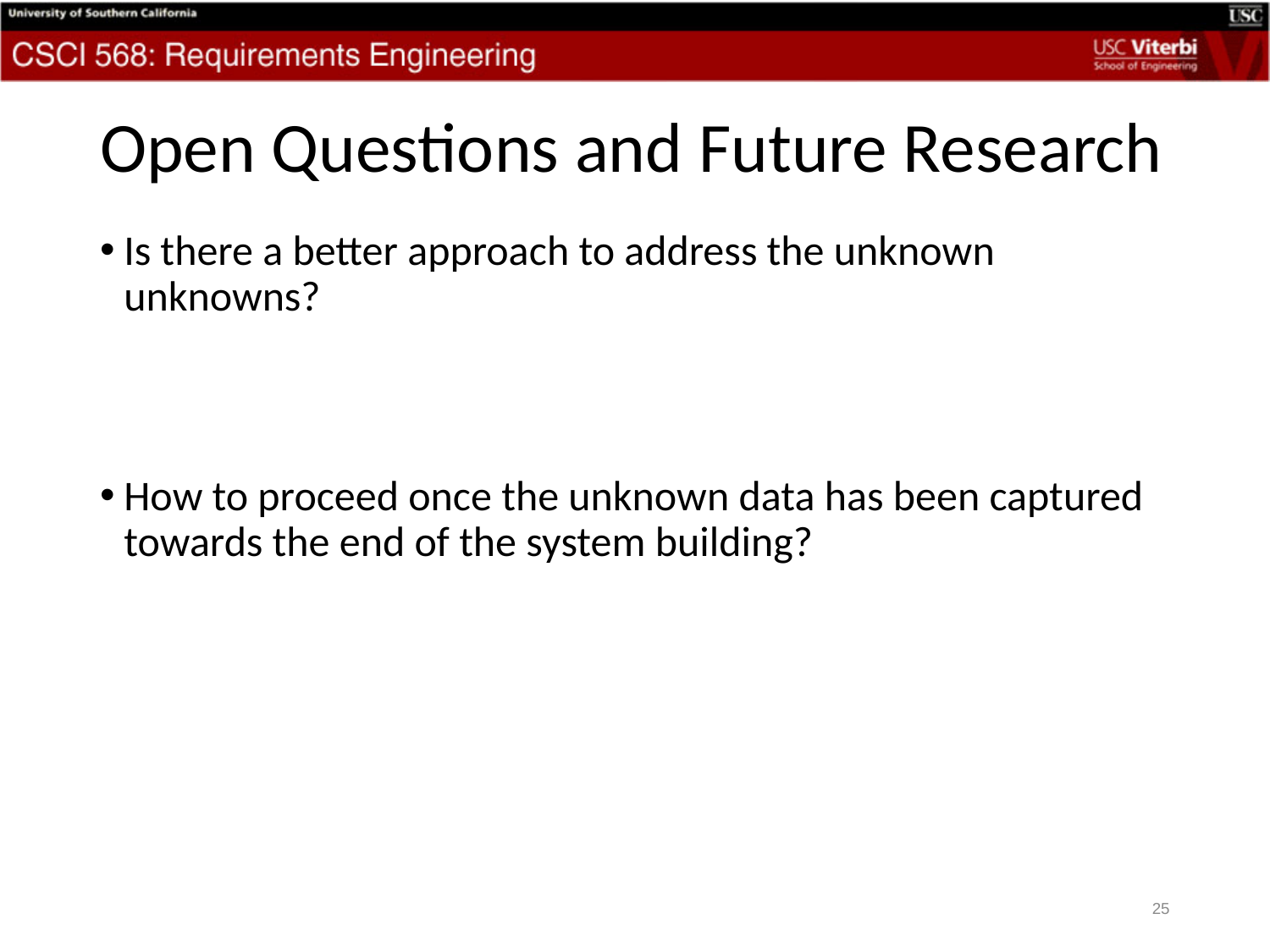

# Open Questions and Future Research
Is there a better approach to address the unknown unknowns?

How to proceed once the unknown data has been captured towards the end of the system building?
25